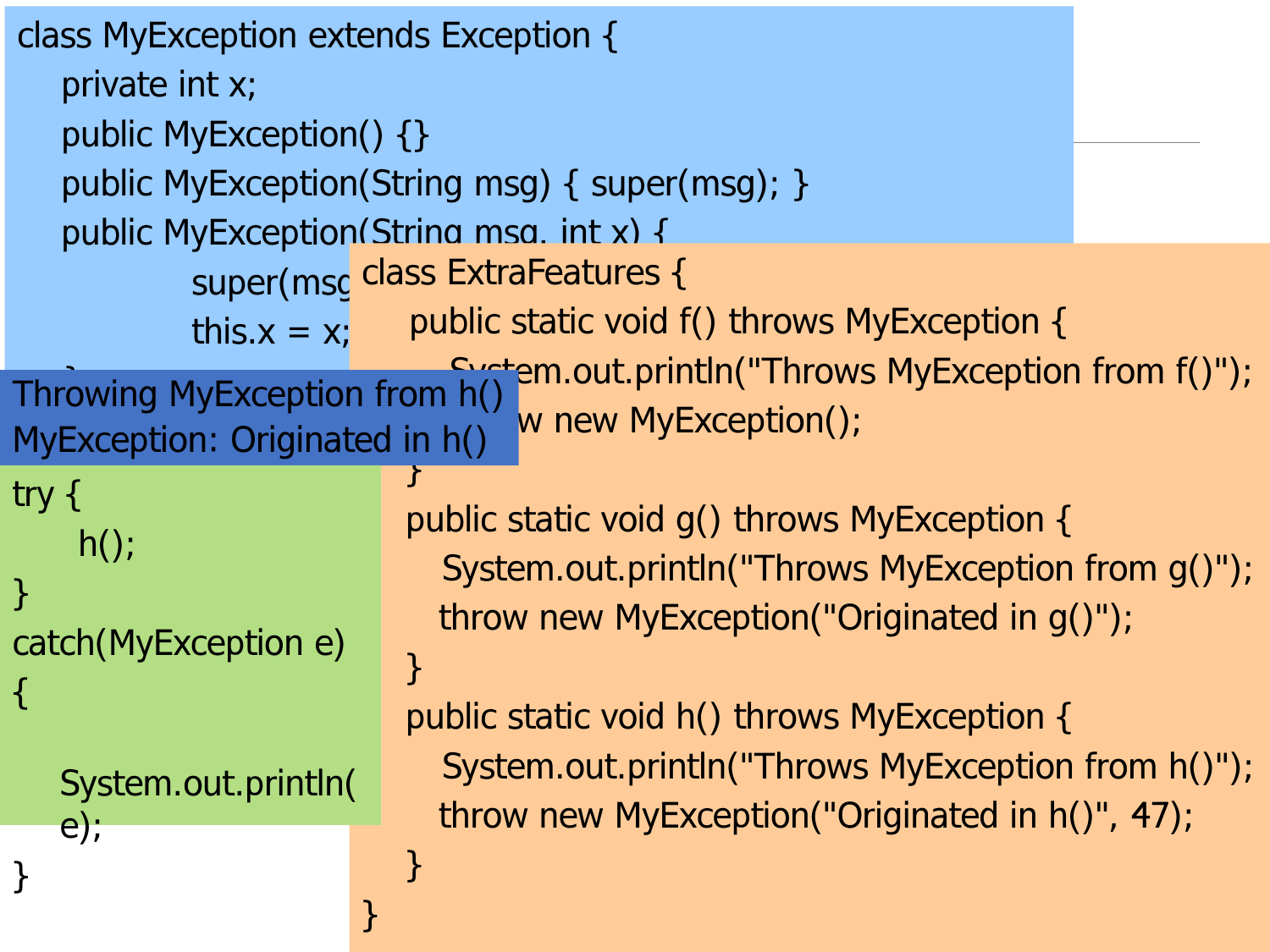

class MyException extends Exception {
    private int x;
    public MyException() {}
    public MyException(String msg) { super(msg); }
    public MyException(String msg, int x) {
		super(msg);
		this.x = x;
  	}
}
class ExtraFeatures {
	public static void f() throws MyException {
        System.out.println("Throws MyException from f()");
	    throw new MyException();
    }
    public static void g() throws MyException {
    	   System.out.println("Throws MyException from g()");
       throw new MyException("Originated in g()");
    }
    public static void h() throws MyException {
	   System.out.println("Throws MyException from h()");
       throw new MyException("Originated in h()", 47);
    }
}
Throwing MyException from f()
MyException
Throwing MyException from g()
MyException: Originated in g()
Throwing MyException from h()
MyException: Originated in h()
try {
      f();
}
catch(MyException e)
{
  System.out.println(e);
}
try {
      g();
}
catch(MyException e)
{
  System.out.println(e);
}
try {
      h();
}
catch(MyException e)
{
  System.out.println(e);
}
68